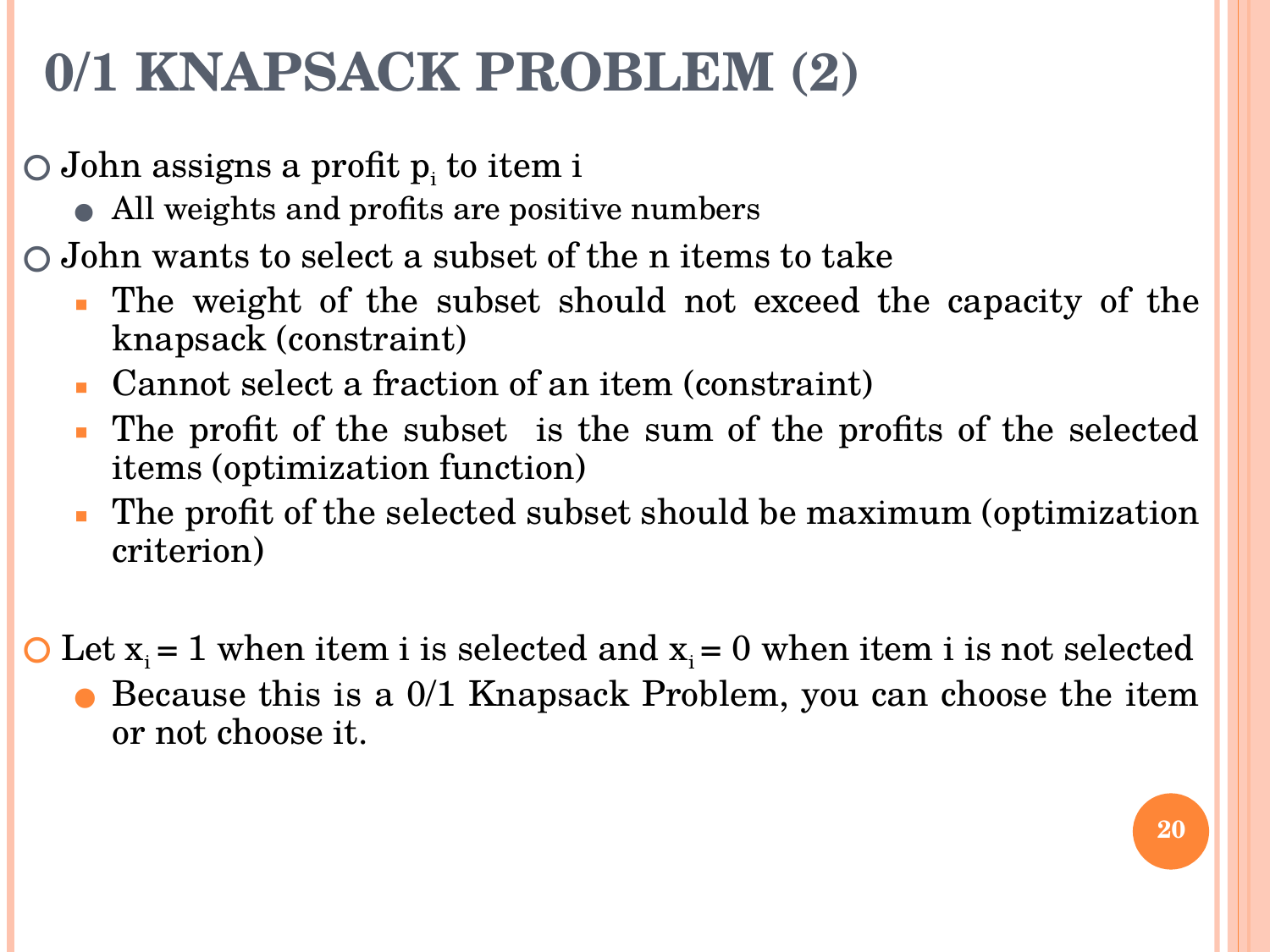

# 0/1 KNAPSACK PROBLEM (2)
John assigns a profit pi to item i
All weights and profits are positive numbers
John wants to select a subset of the n items to take
The weight of the subset should not exceed the capacity of the knapsack (constraint)
Cannot select a fraction of an item (constraint)
The profit of the subset  is the sum of the profits of the selected items (optimization function)
The profit of the selected subset should be maximum (optimization criterion)

Let xi = 1 when item i is selected and xi = 0 when item i is not selected
Because this is a 0/1 Knapsack Problem, you can choose the item or not choose it.

20